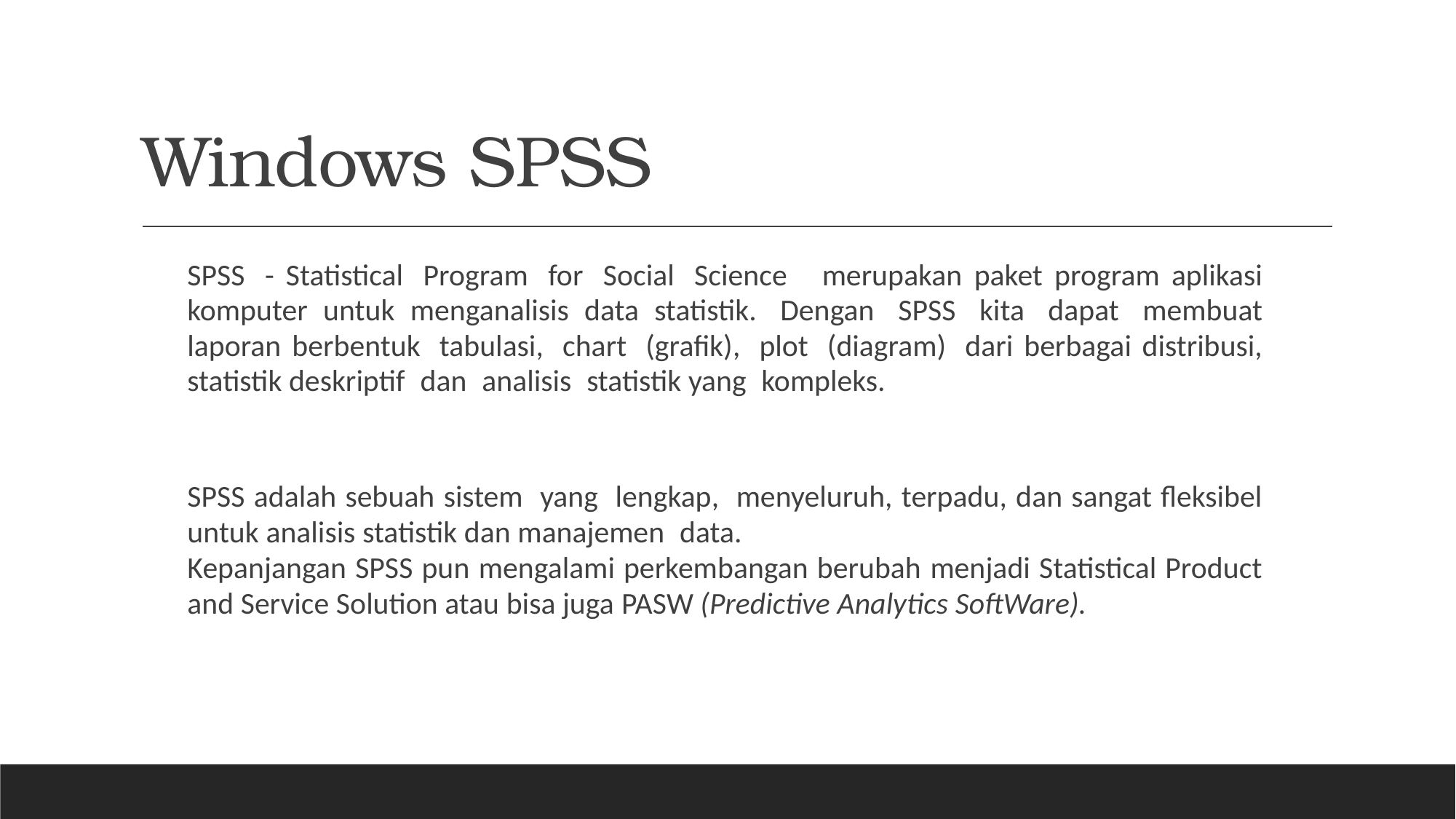

# Windows SPSS
SPSS - Statistical Program for Social Science   merupakan paket program aplikasi komputer untuk menganalisis data statistik. Dengan SPSS kita dapat membuat laporan berbentuk tabulasi, chart (grafik), plot (diagram) dari berbagai distribusi, statistik deskriptif dan analisis statistik yang kompleks.

SPSS adalah sebuah sistem yang lengkap, menyeluruh, terpadu, dan sangat fleksibel untuk analisis statistik dan manajemen data.
Kepanjangan SPSS pun mengalami perkembangan berubah menjadi Statistical Product and Service Solution atau bisa juga PASW (Predictive Analytics SoftWare).